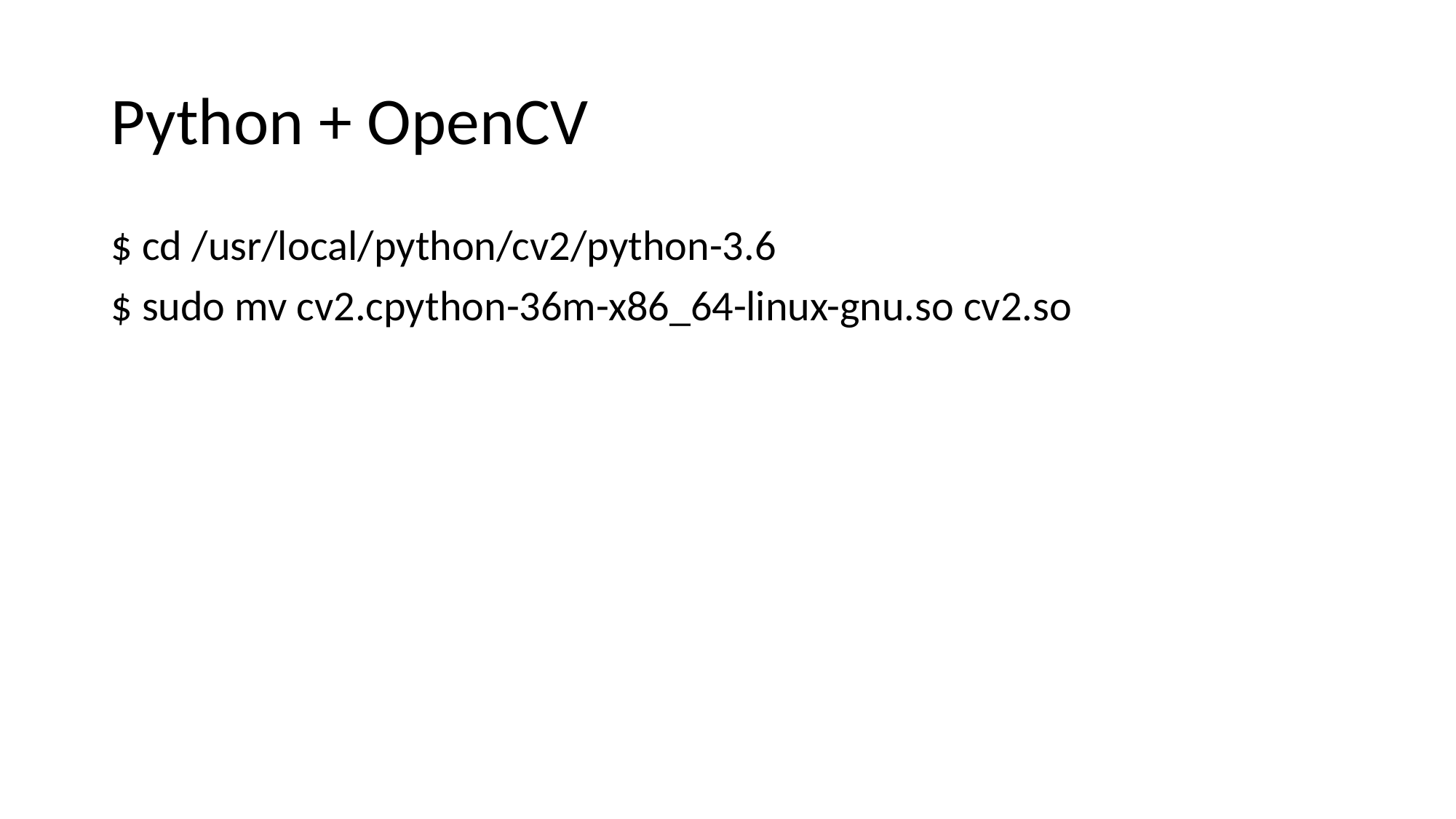

# Python + OpenCV
$ cd /usr/local/python/cv2/python-3.6
$ sudo mv cv2.cpython-36m-x86_64-linux-gnu.so cv2.so